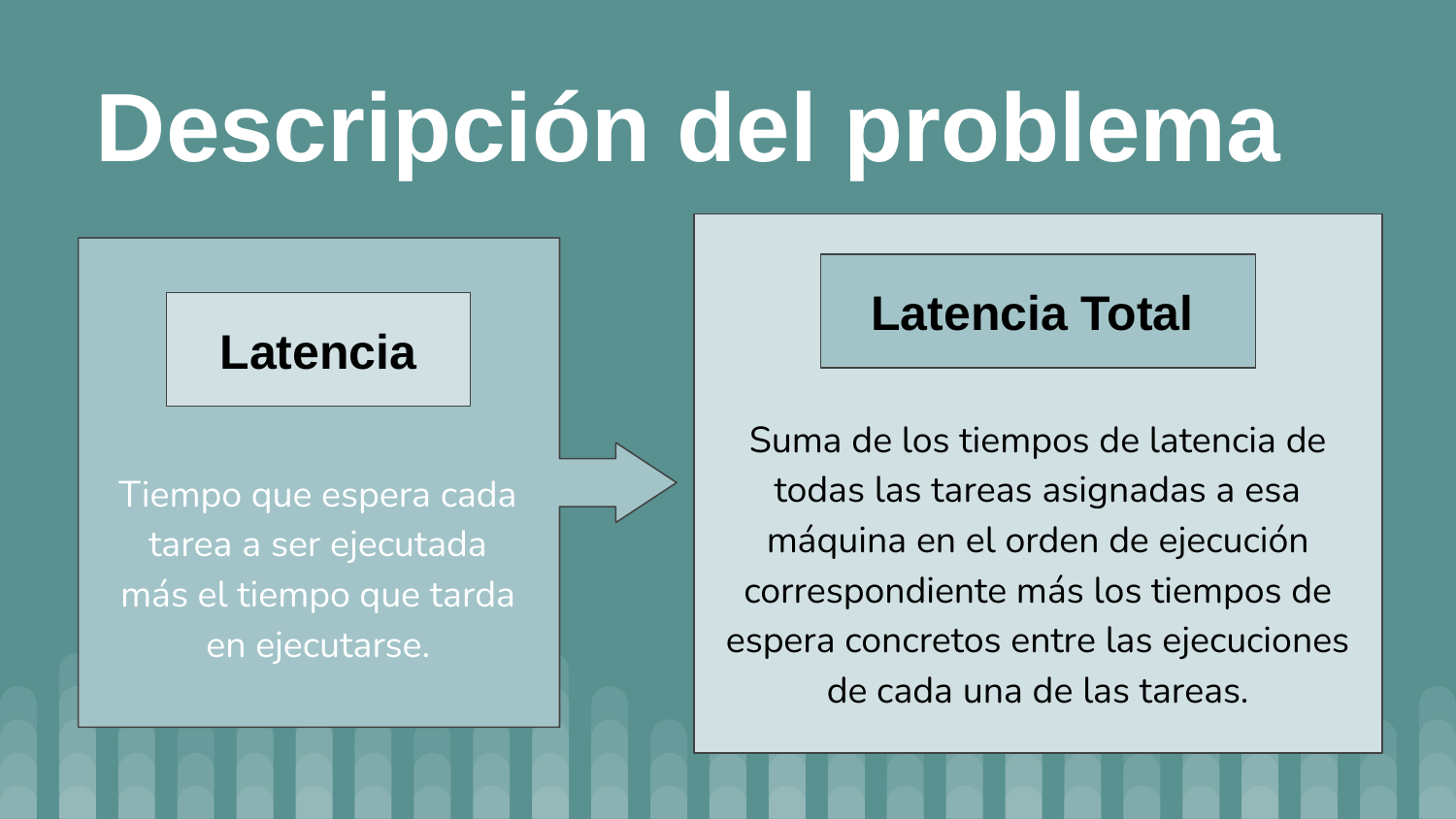

# Descripción del problema

 Latencia Total

Latencia
Suma de los tiempos de latencia de todas las tareas asignadas a esa máquina en el orden de ejecución correspondiente más los tiempos de espera concretos entre las ejecuciones de cada una de las tareas.
Tiempo que espera cada tarea a ser ejecutada más el tiempo que tarda en ejecutarse.